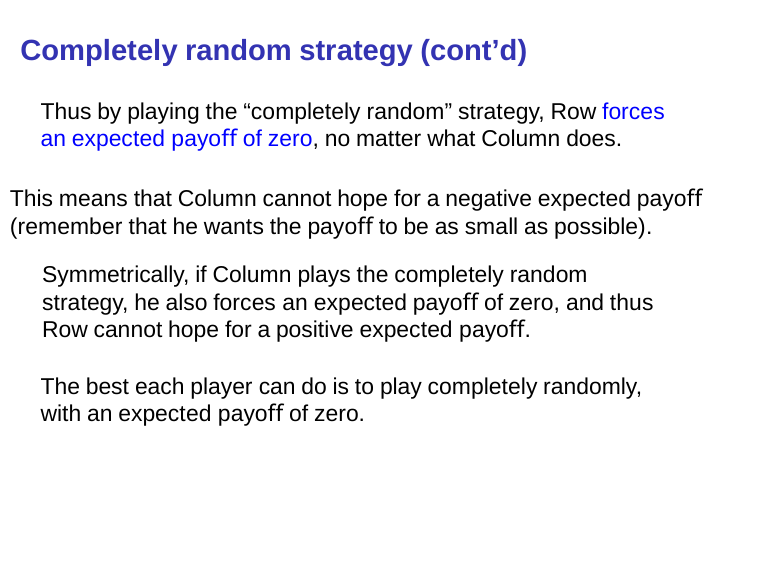

Completely random strategy (cont’d)
Thus by playing the “completely random” strategy, Row forces an expected payoﬀ of zero, no matter what Column does.
This means that Column cannot hope for a negative expected payoﬀ
(remember that he wants the payoﬀ to be as small as possible).
Symmetrically, if Column plays the completely random strategy, he also forces an expected payoﬀ of zero, and thus Row cannot hope for a positive expected payoﬀ.
The best each player can do is to play completely randomly, with an expected payoﬀ of zero.